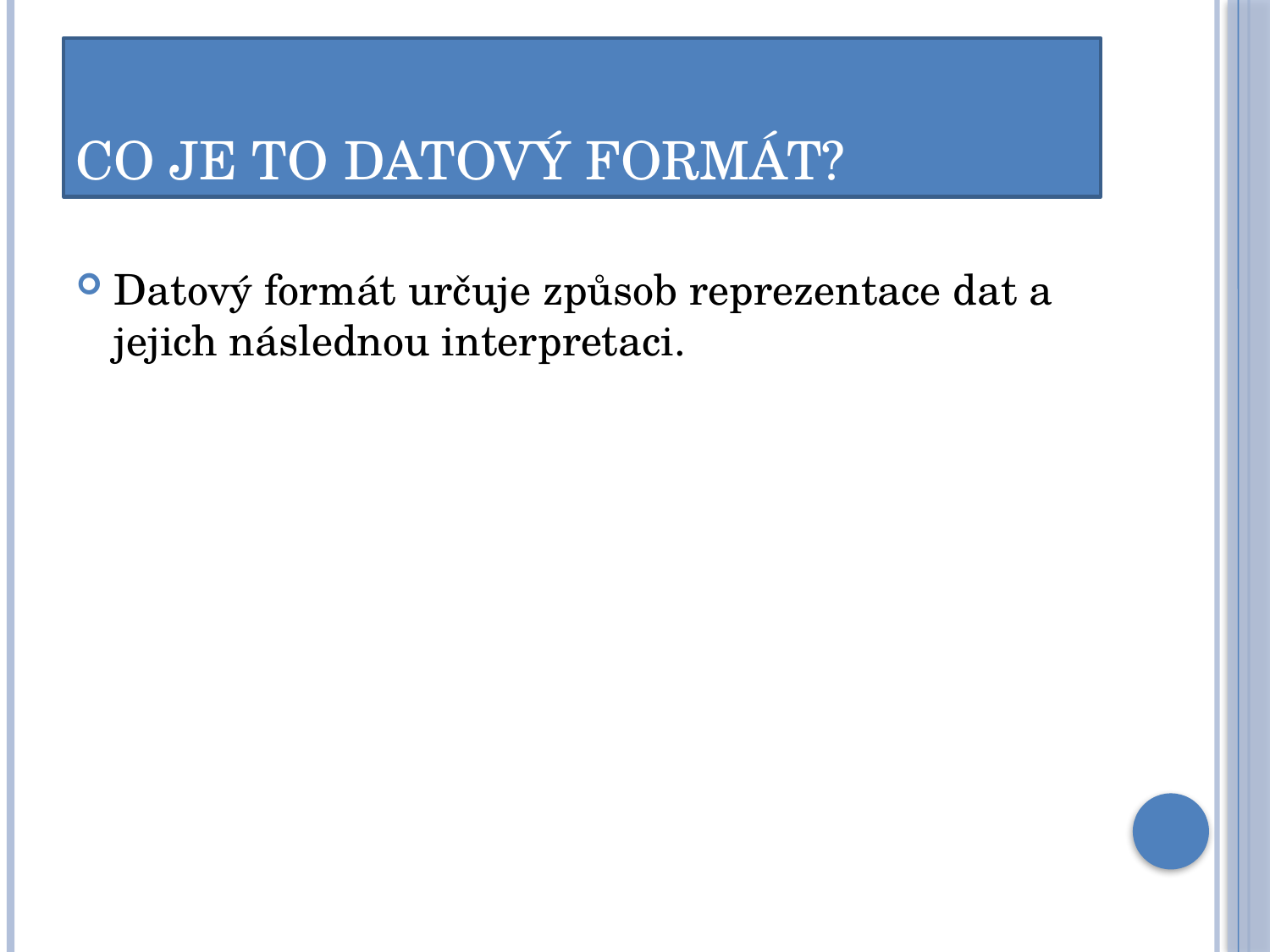

# Co je to datový formát?
Datový formát určuje způsob reprezentace dat a jejich následnou interpretaci.